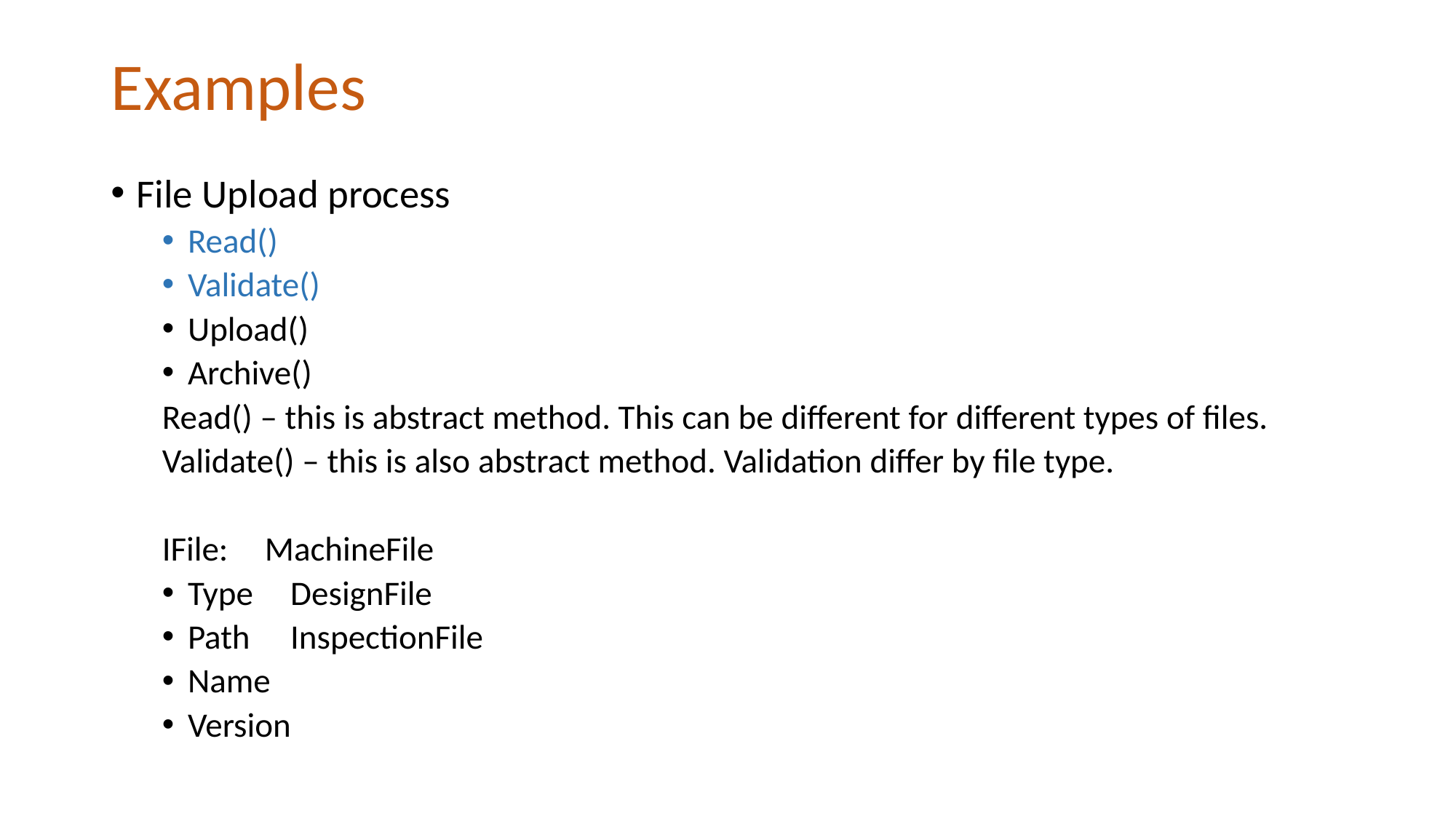

# Examples
File Upload process
Read()
Validate()
Upload()
Archive()
Read() – this is abstract method. This can be different for different types of files.
Validate() – this is also abstract method. Validation differ by file type.

IFile:			MachineFile
Type			DesignFile
Path			InspectionFile
Name
Version